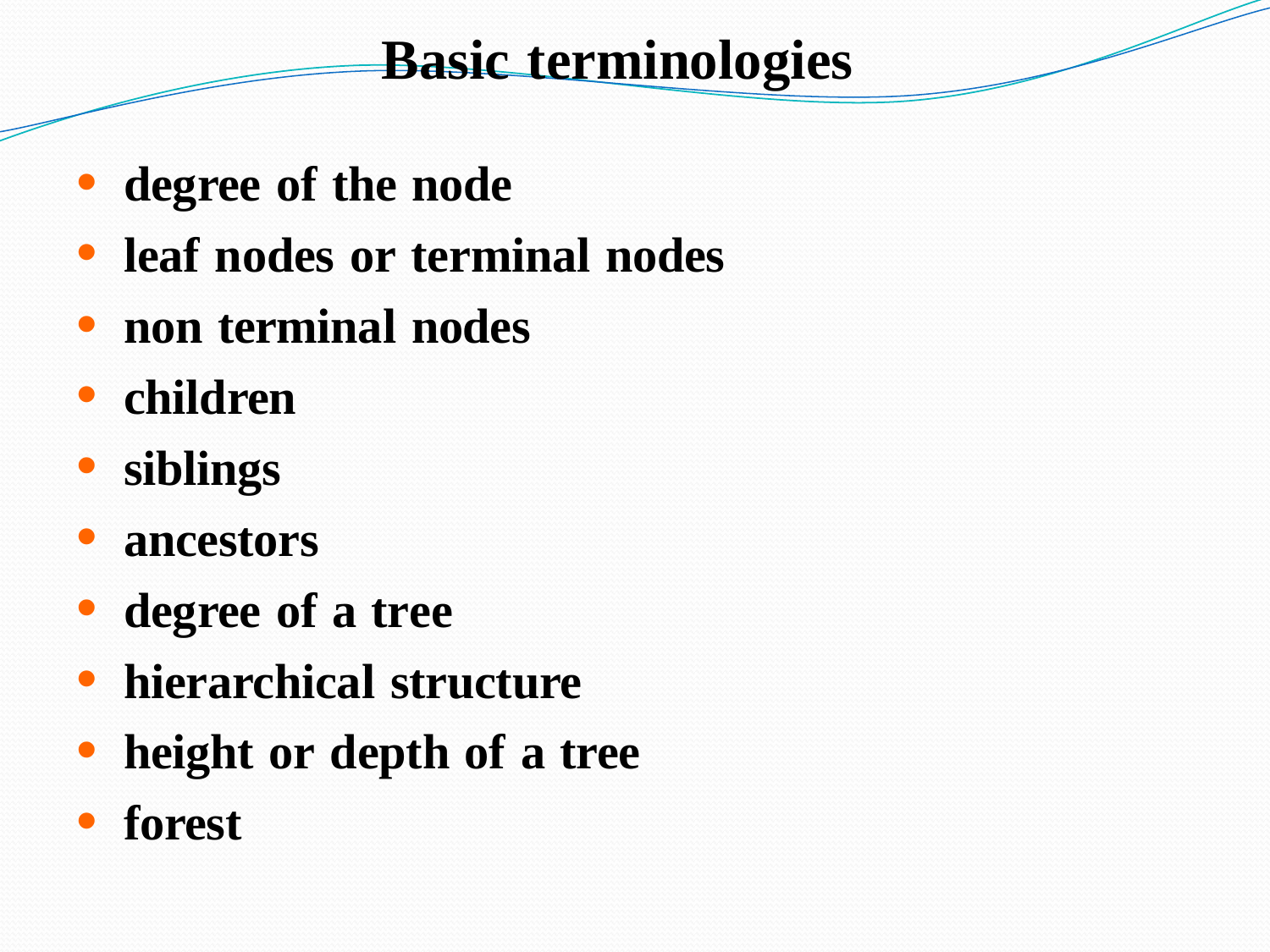

Basic terminologies
degree of the node
leaf nodes or terminal nodes
non terminal nodes
children
siblings
ancestors
degree of a tree
hierarchical structure
height or depth of a tree
forest
6